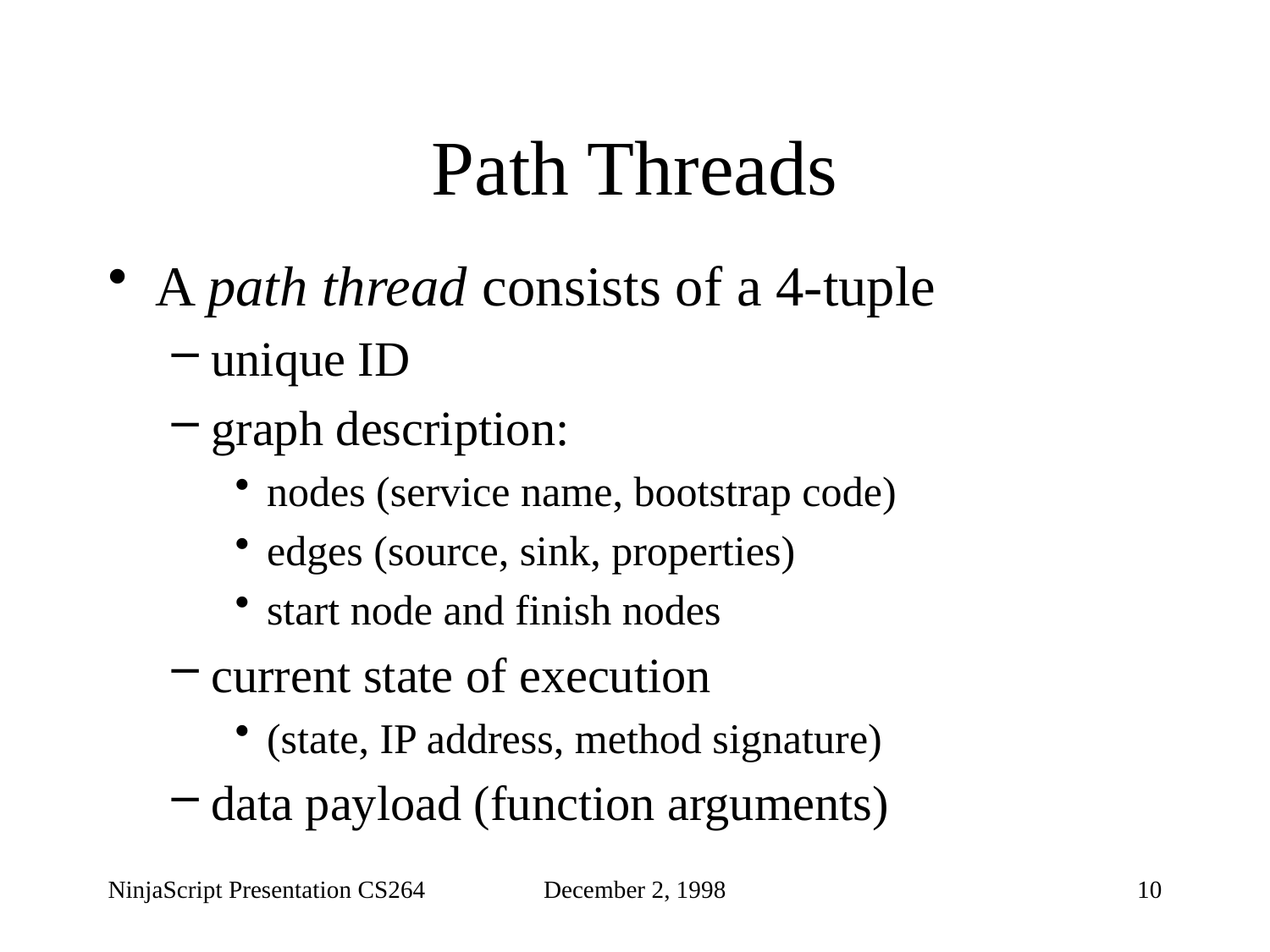

# Path Threads
A path thread consists of a 4-tuple
unique ID
graph description:
nodes (service name, bootstrap code)
edges (source, sink, properties)
start node and finish nodes
current state of execution
(state, IP address, method signature)
data payload (function arguments)
NinjaScript Presentation CS264
December 2, 1998